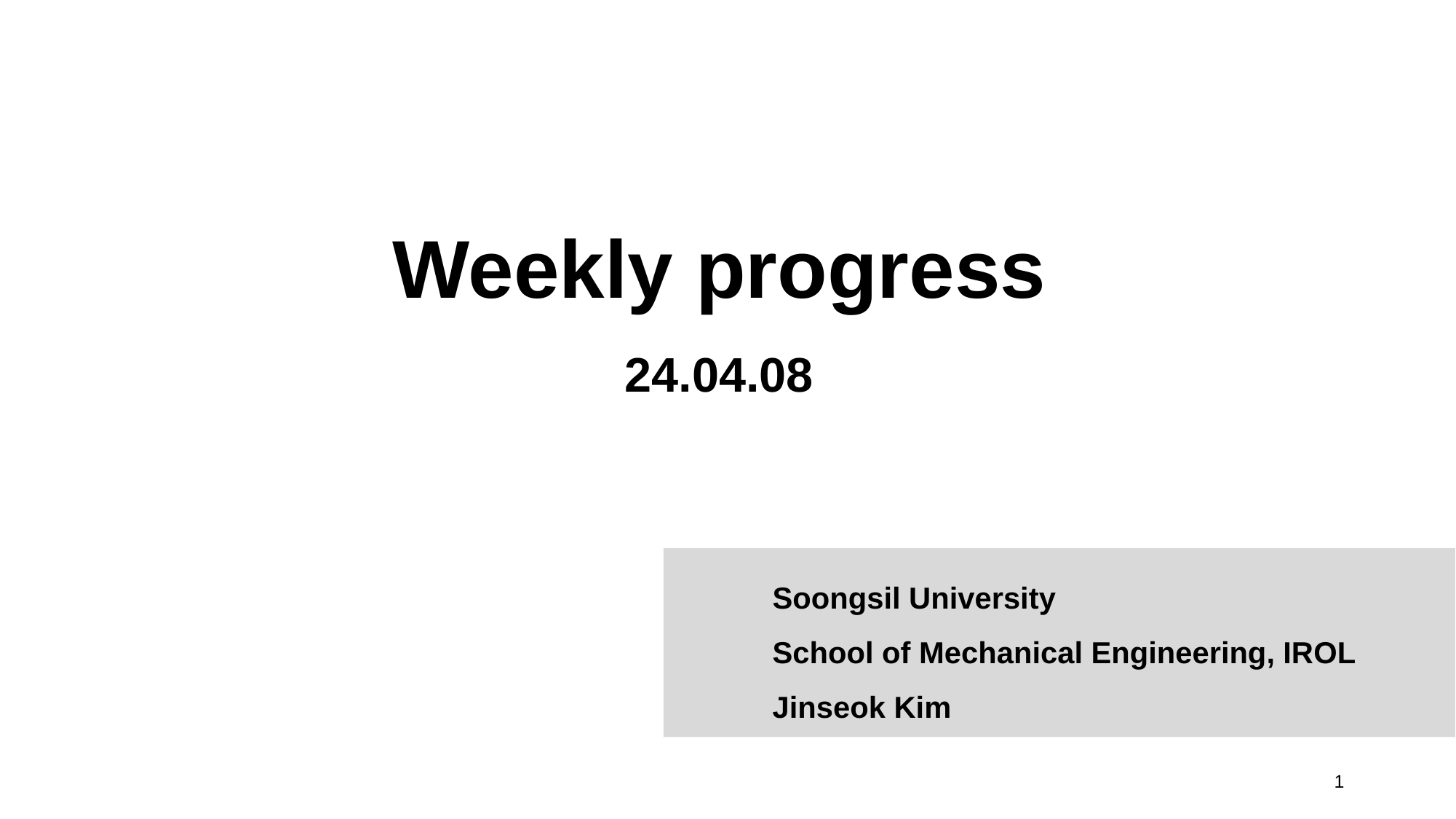

# Weekly progress 24.04.08
Soongsil University
School of Mechanical Engineering, IROL
Jinseok Kim

1